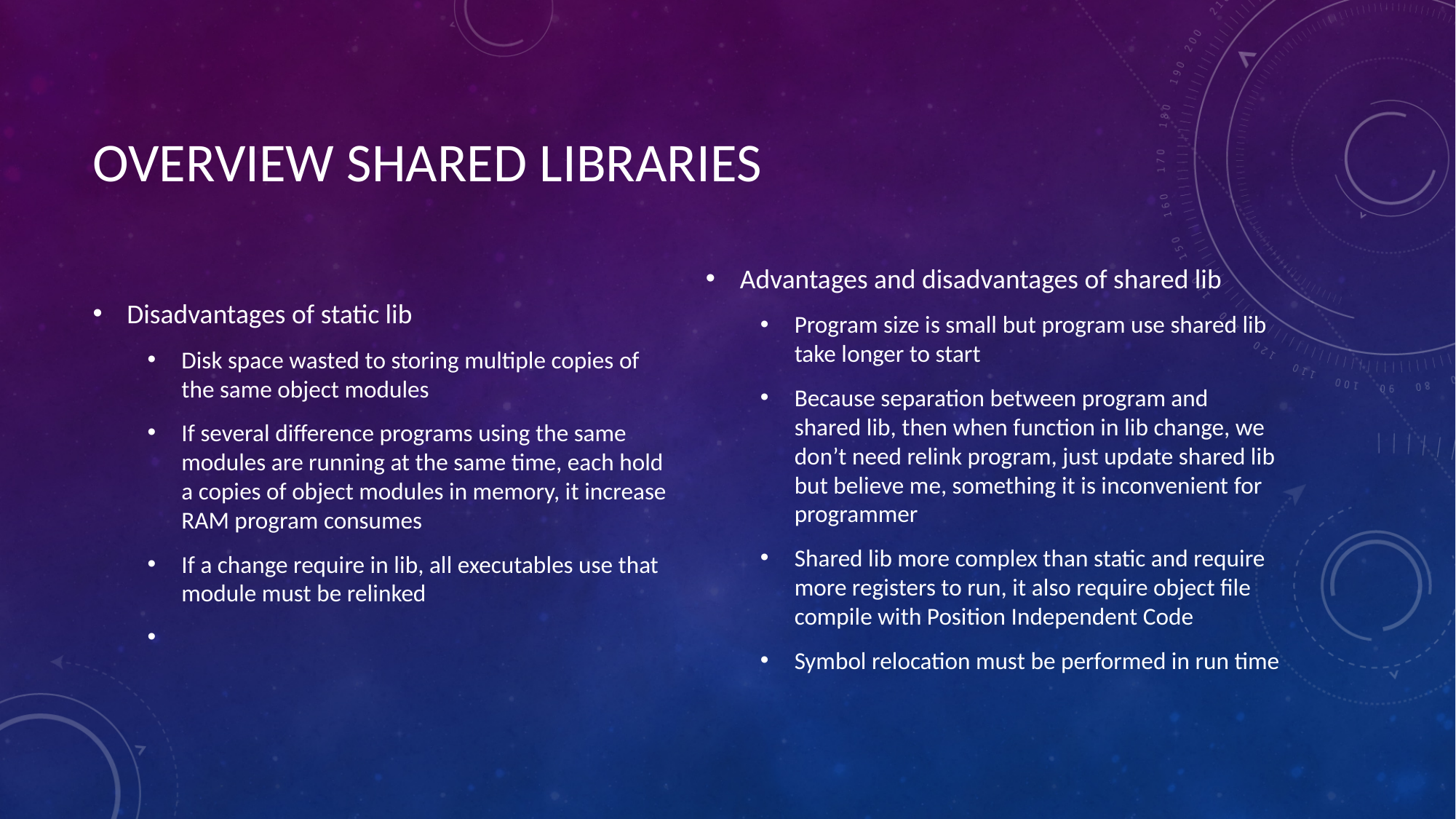

# Overview shared libraries
Disadvantages of static lib
Disk space wasted to storing multiple copies of the same object modules
If several difference programs using the same modules are running at the same time, each hold a copies of object modules in memory, it increase RAM program consumes
If a change require in lib, all executables use that module must be relinked

Advantages and disadvantages of shared lib
Program size is small but program use shared lib take longer to start
Because separation between program and shared lib, then when function in lib change, we don’t need relink program, just update shared lib but believe me, something it is inconvenient for programmer
Shared lib more complex than static and require more registers to run, it also require object file compile with Position Independent Code
Symbol relocation must be performed in run time